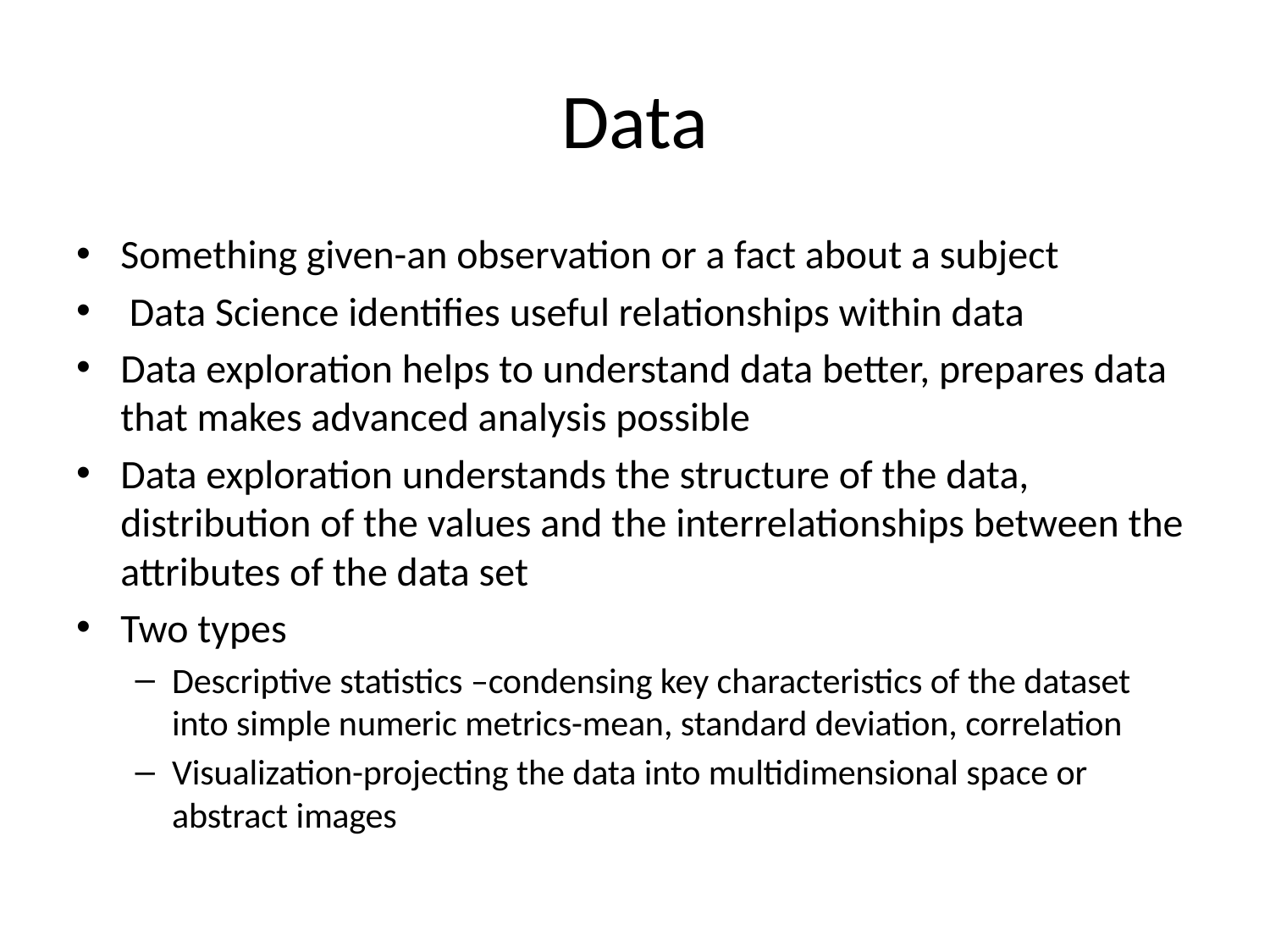

# Data
Something given-an observation or a fact about a subject
 Data Science identifies useful relationships within data
Data exploration helps to understand data better, prepares data that makes advanced analysis possible
Data exploration understands the structure of the data, distribution of the values and the interrelationships between the attributes of the data set
Two types
Descriptive statistics –condensing key characteristics of the dataset into simple numeric metrics-mean, standard deviation, correlation
Visualization-projecting the data into multidimensional space or abstract images